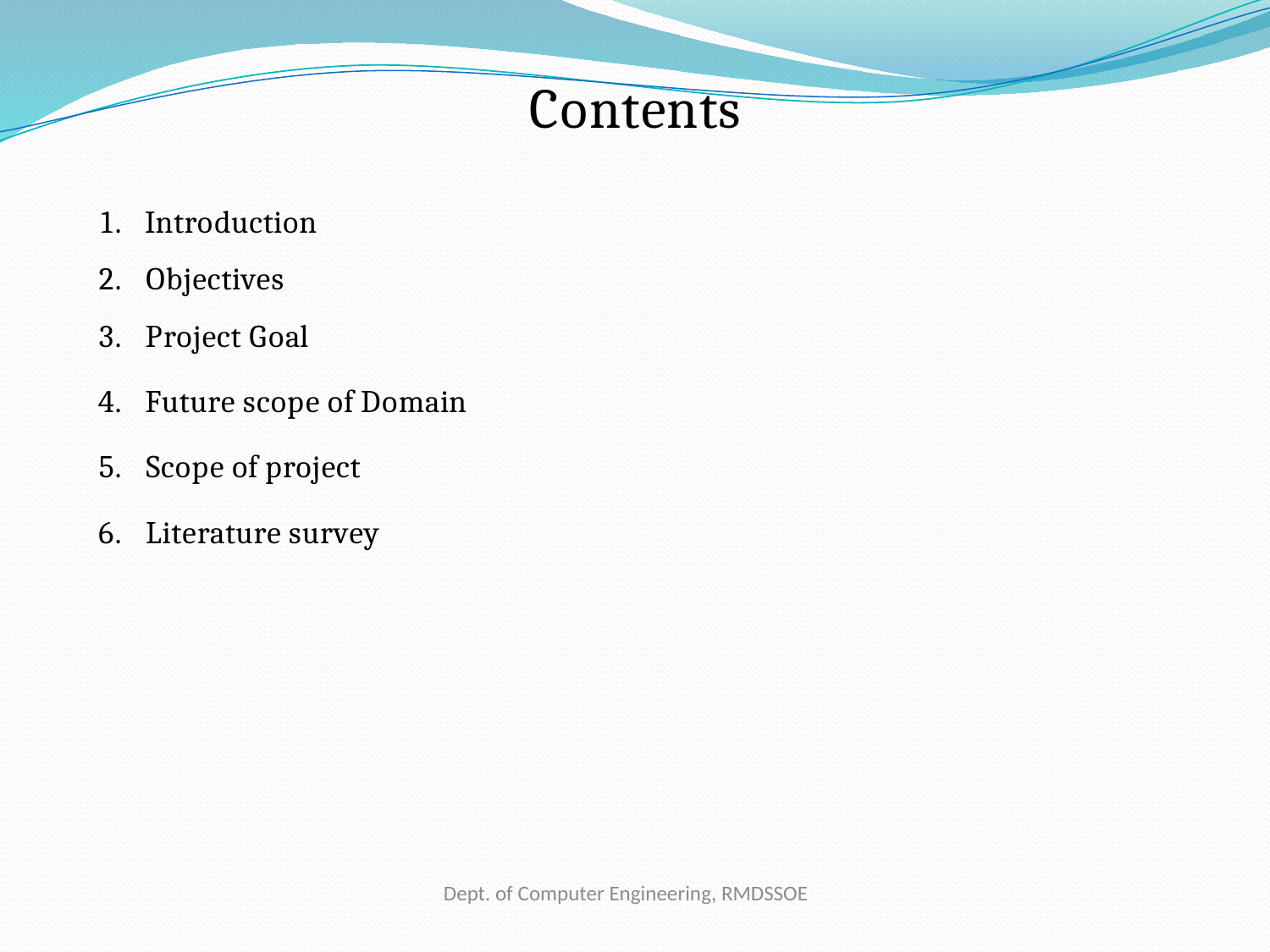

Contents
Introduction
Objectives
Project Goal
Future scope of Domain
Scope of project
Literature survey

Dept. of Computer Engineering, RMDSSOE